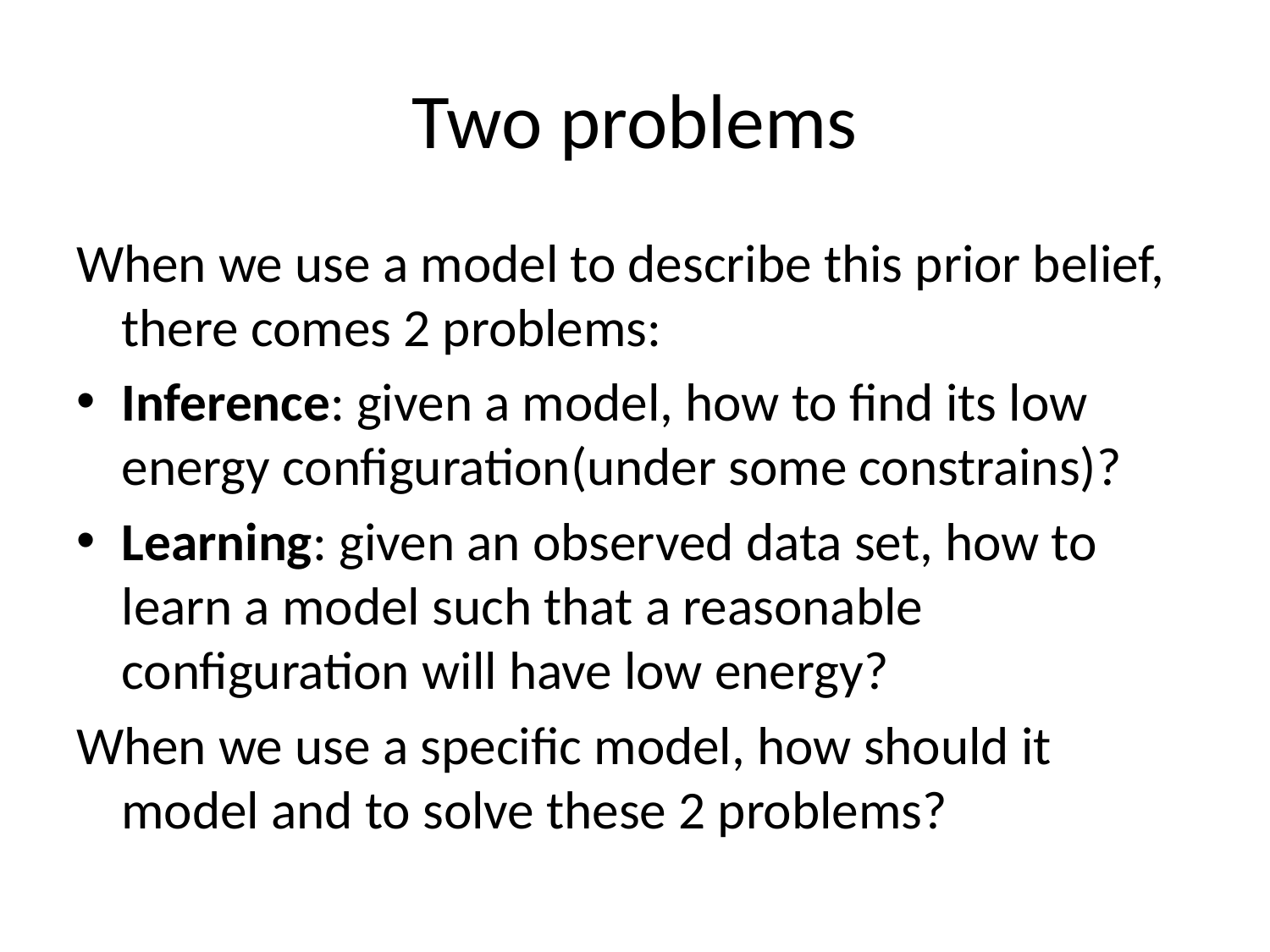

# Two problems
When we use a model to describe this prior belief, there comes 2 problems:
Inference: given a model, how to find its low energy configuration(under some constrains)?
Learning: given an observed data set, how to learn a model such that a reasonable configuration will have low energy?
When we use a specific model, how should it model and to solve these 2 problems?